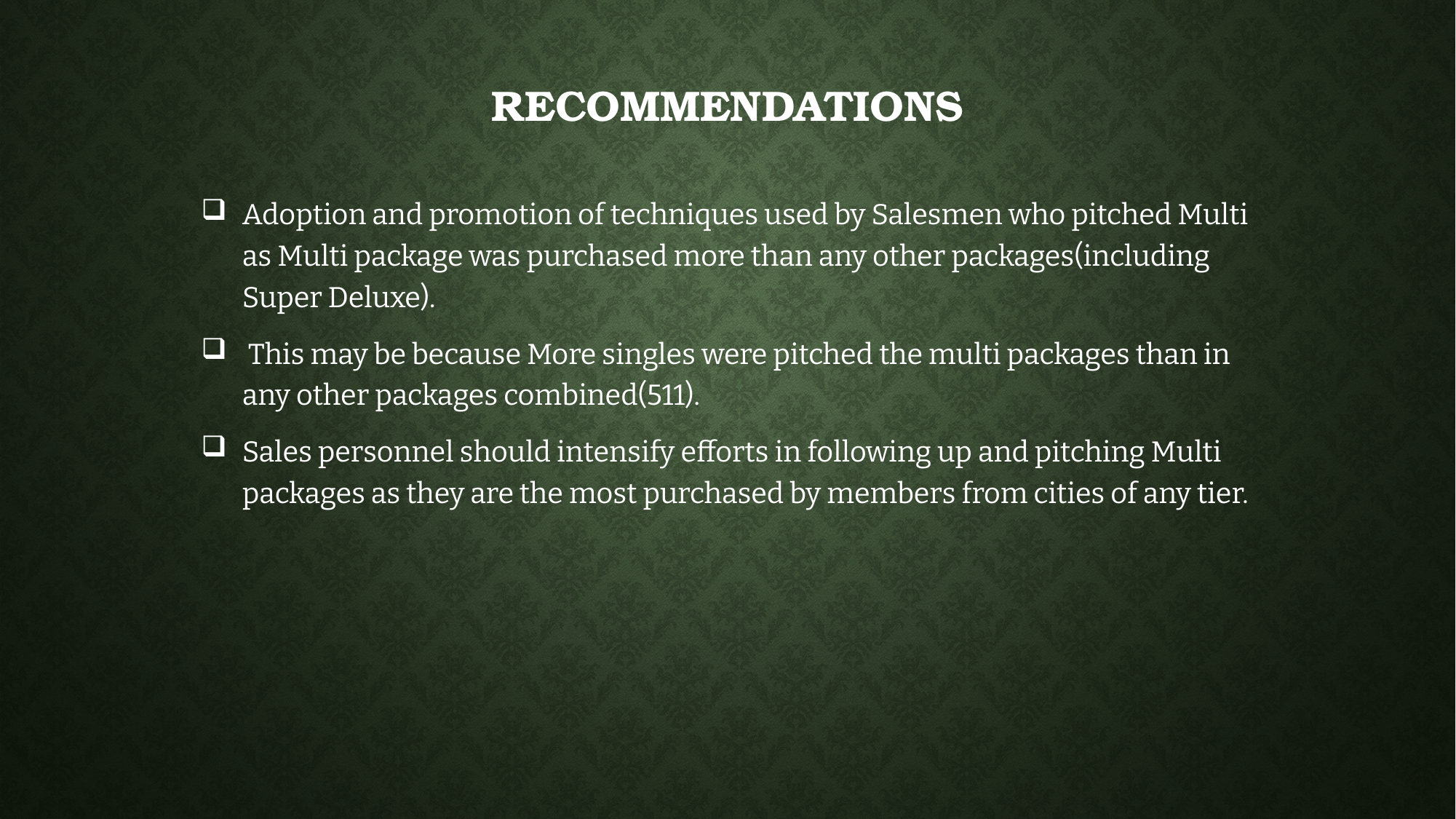

# recommendations
Adoption and promotion of techniques used by Salesmen who pitched Multi as Multi package was purchased more than any other packages(including Super Deluxe).
 This may be because More singles were pitched the multi packages than in any other packages combined(511).
Sales personnel should intensify efforts in following up and pitching Multi packages as they are the most purchased by members from cities of any tier.